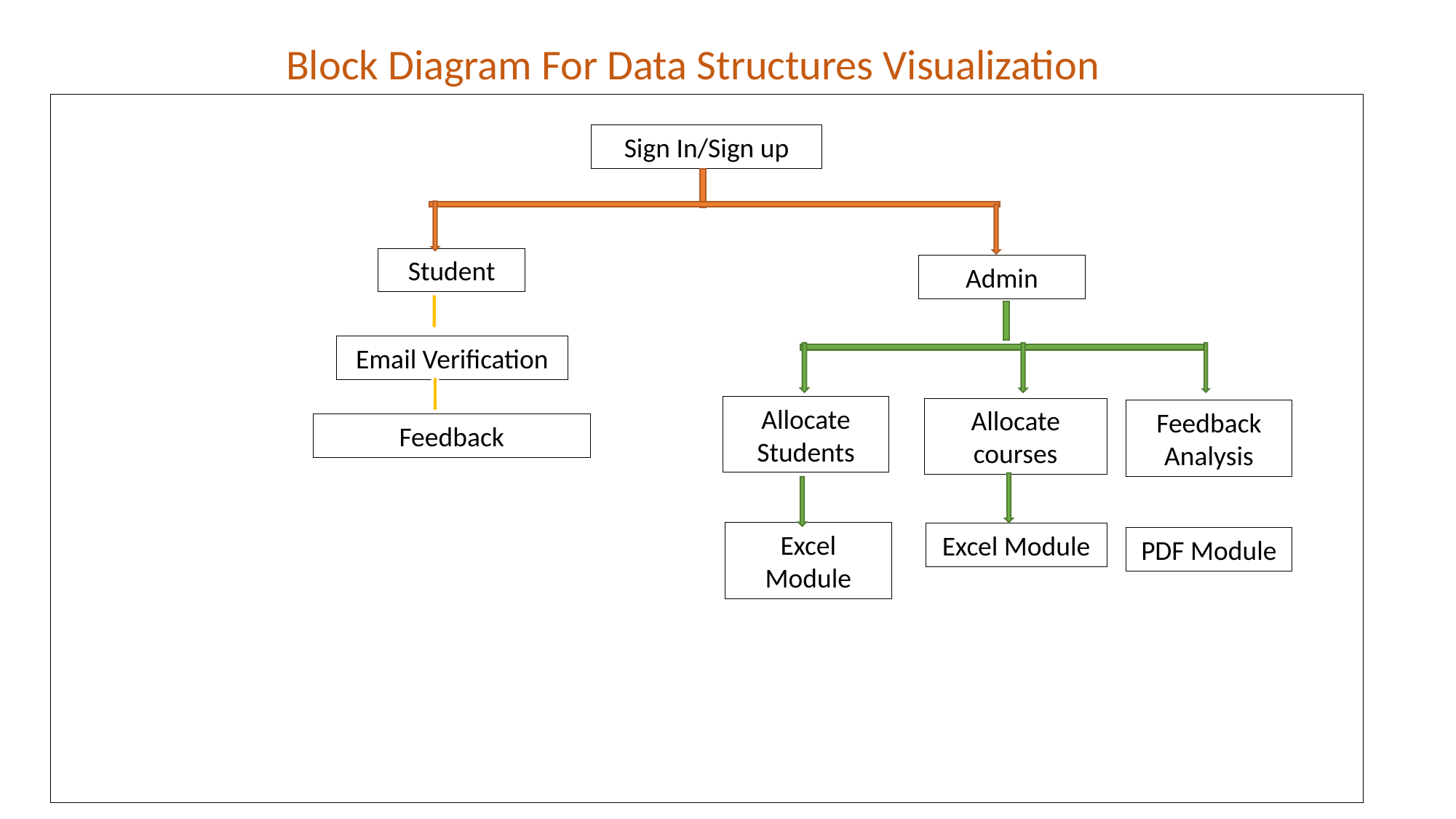

# Block Diagram For Data Structures Visualization

Sign In/Sign up

Student
Admin

Email Verification

Allocate Students
Allocate courses
Feedback Analysis
Feedback

Excel Module
Excel Module
PDF Module